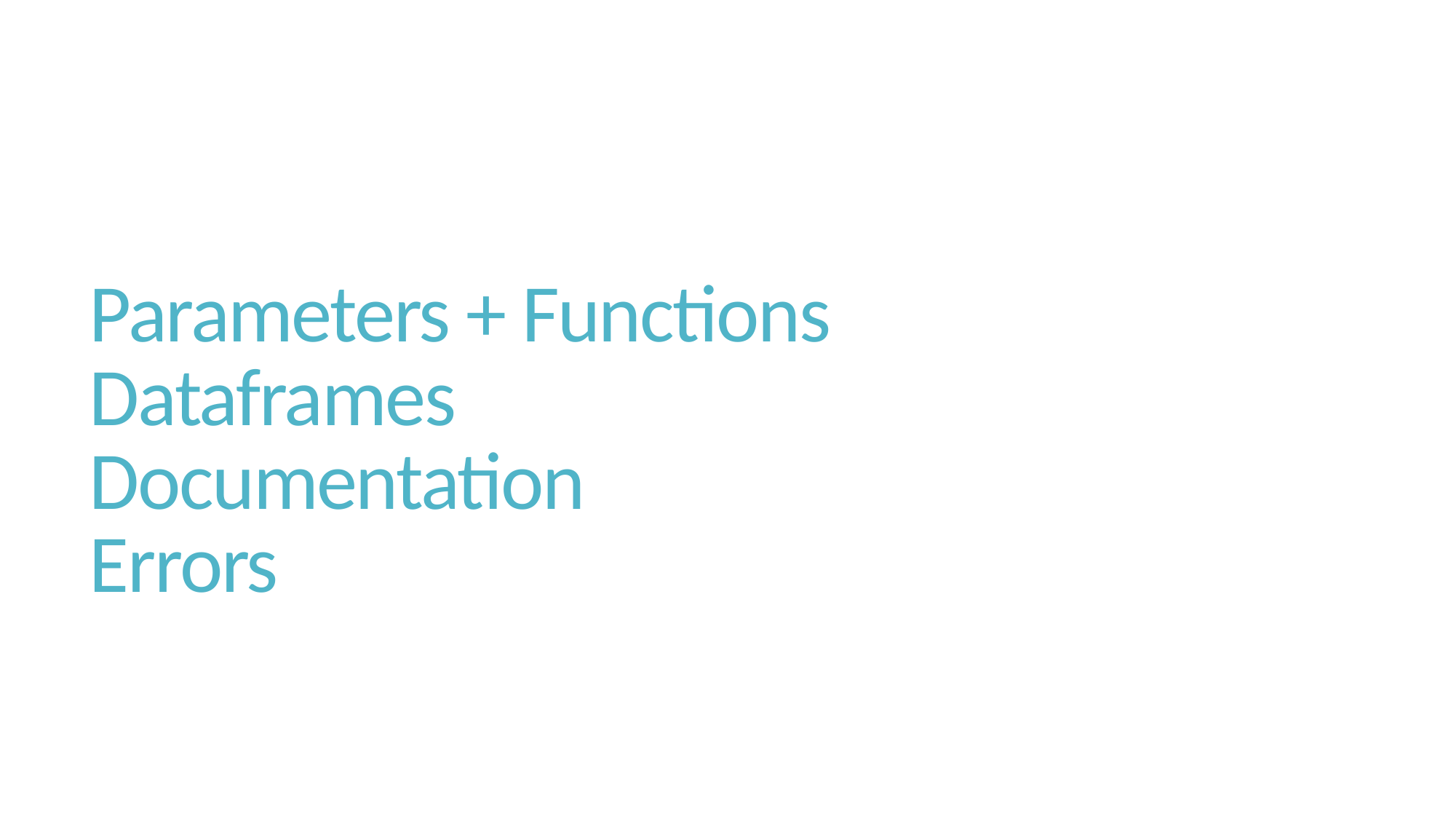

# Parameters + Functions Dataframes Documentation Errors